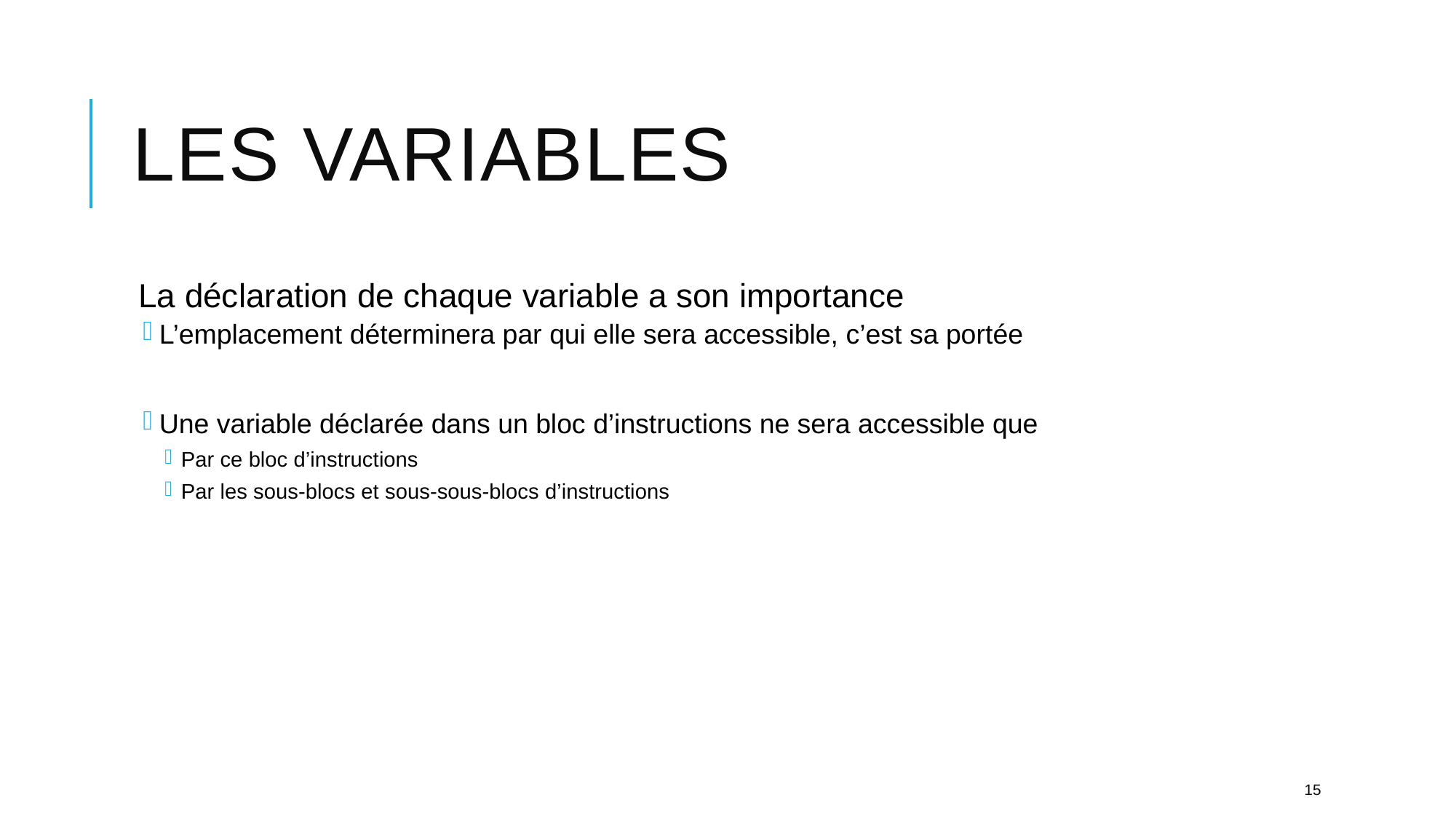

# Les variables
La déclaration de chaque variable a son importance
L’emplacement déterminera par qui elle sera accessible, c’est sa portée

Une variable déclarée dans un bloc d’instructions ne sera accessible que
Par ce bloc d’instructions
Par les sous-blocs et sous-sous-blocs d’instructions

15